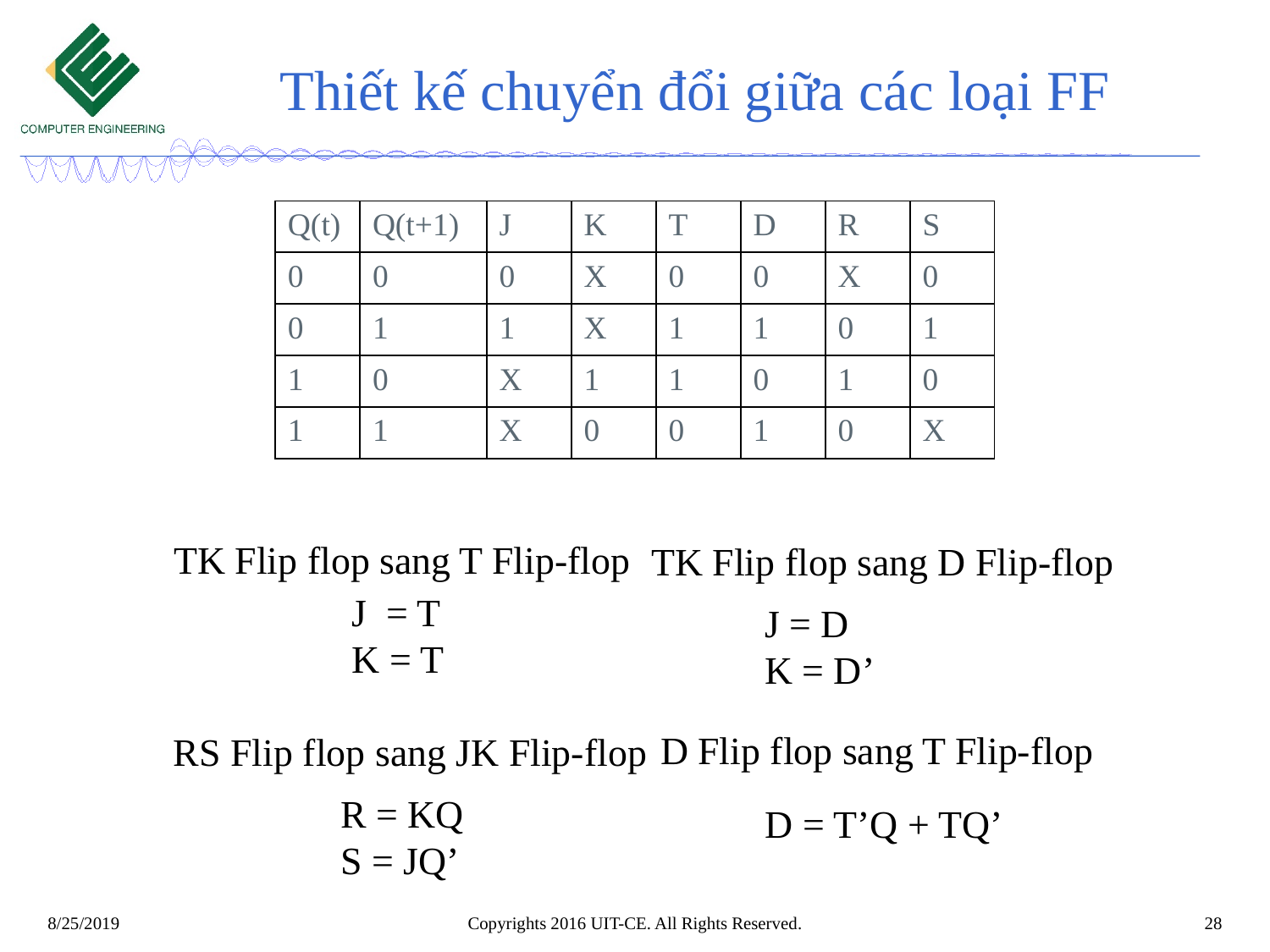

# Thiết kế chuyển đổi giữa các loại FF
| Q(t) | Q(t+1) | J | K | T | D | R | S |
| --- | --- | --- | --- | --- | --- | --- | --- |
| 0 | 0 | 0 | X | 0 | 0 | X | 0 |
| 0 | 1 | 1 | X | 1 | 1 | 0 | 1 |
| 1 | 0 | X | 1 | 1 | 0 | 1 | 0 |
| 1 | 1 | X | 0 | 0 | 1 | 0 | X |
TK Flip flop sang T Flip-flop
TK Flip flop sang D Flip-flop
J  = T
K = T
J = D
K = D’
D Flip flop sang T Flip-flop
RS Flip flop sang JK Flip-flop
R = KQ
S = JQ’
D = T’Q + TQ’
Copyrights 2016 UIT-CE. All Rights Reserved.
28
8/25/2019